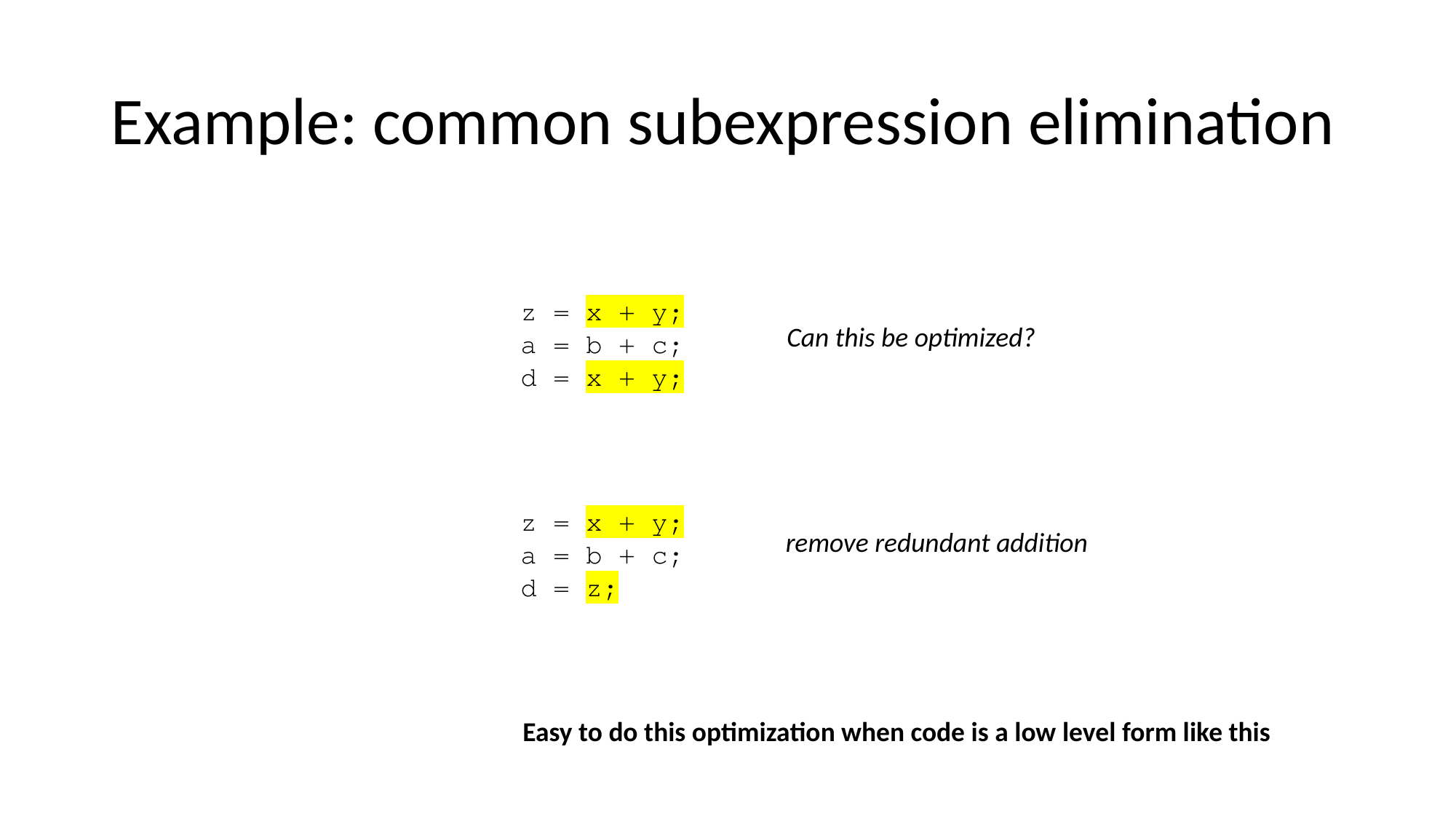

# Example: common subexpression elimination
z = x + y;
a = b + c;
d = x + y;
Can this be optimized?
z = x + y;
a = b + c;
d = z;
remove redundant addition
Easy to do this optimization when code is a low level form like this